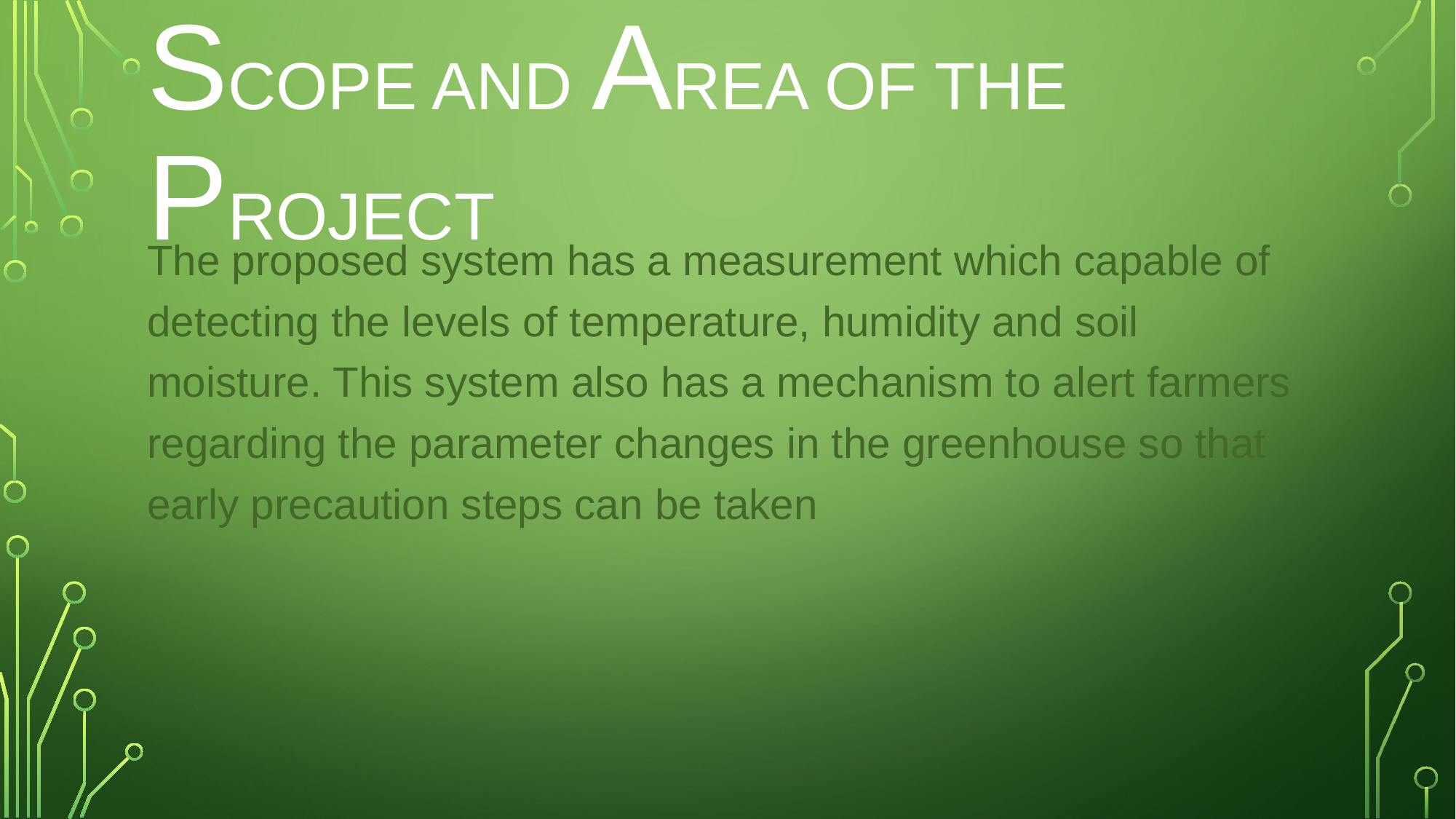

# SCOPE AND AREA OF THE PROJECT
The proposed system has a measurement which capable of detecting the levels of temperature, humidity and soil moisture. This system also has a mechanism to alert farmers regarding the parameter changes in the greenhouse so that early precaution steps can be taken